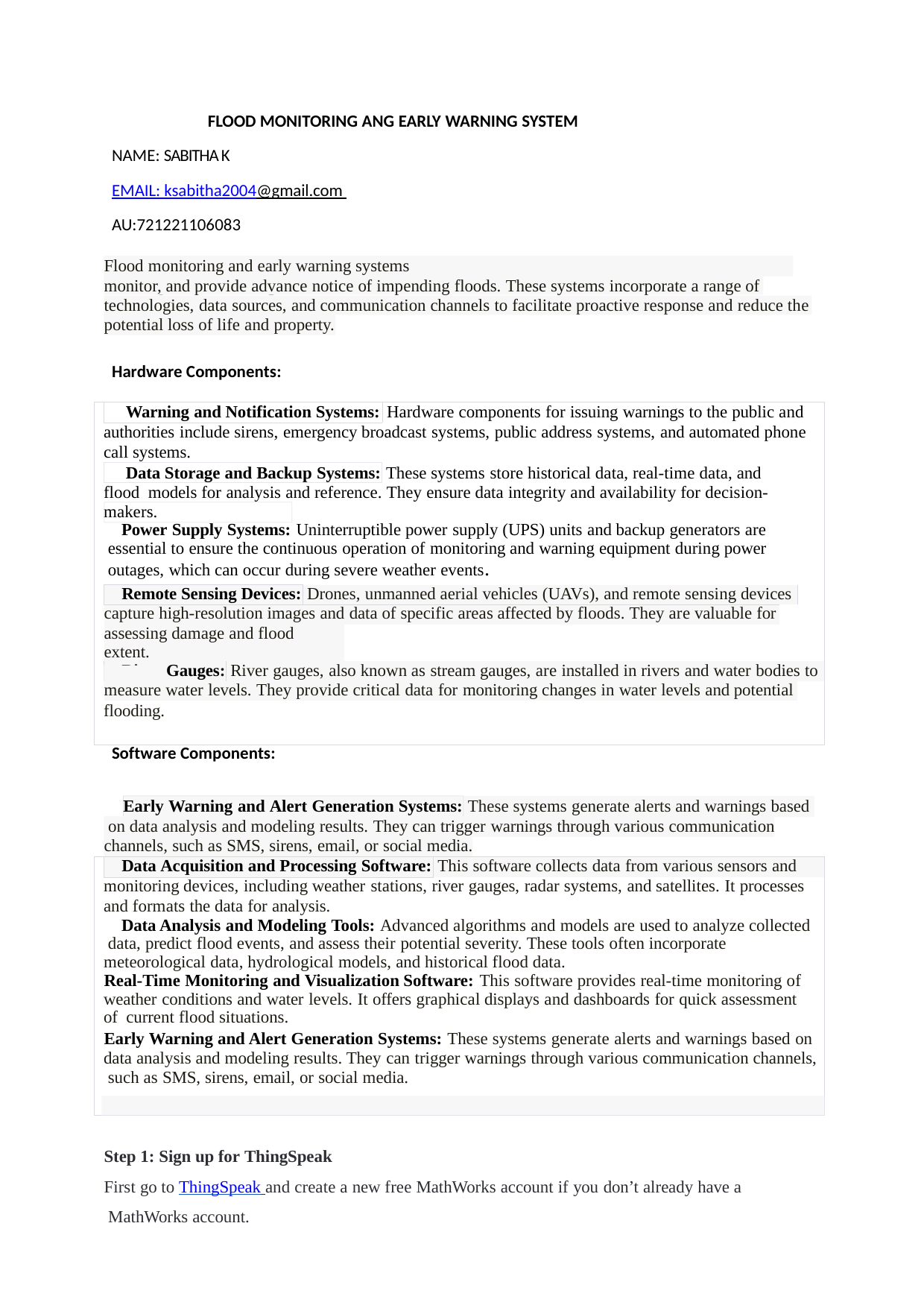

FLOOD MONITORING ANG EARLY WARNING SYSTEM
NAME: SABITHA K
EMAIL: ksabitha2004@gmail.com  AU:721221106083

Flood monitoring and early warning systems are comprehensive, integrated tools designed to detect,

monitor, and provide advance notice of impending floods. These systems incorporate a range of
technologies, data sources, and communication channels to facilitate proactive response and reduce the
potential loss of life and property.

Hardware Components:

|  | Warning and Notification Systems: |  |  |  | Hardware components for issuing warnings to the public and |  |  |
| --- | --- | --- | --- | --- | --- | --- | --- |
| authorities include sirens, emergency broadcast systems, public address systems, and automated phone call systems. Data Storage and Backup Systems: These systems store historical data, real-time data, and flood models for analysis and reference. They ensure data integrity and availability for decision-makers. Power Supply Systems: Uninterruptible power supply (UPS) units and backup generators are essential to ensure the continuous operation of monitoring and warning equipment during power outages, which can occur during severe weather events. |  |  |  |  |  |  |  |
|  | Remote Sensing Devices: |  | Drones, unmanned aerial vehicles (UAVs), and remote sensing devices |  |  |  |  |
|  | capture high-resolution images and data of specific areas affected by floods. They are valuable for |  |  |  |  |  |  |
|  | assessing damage and flood extent. |  |  |  |  |  |  |
|  | River Gauges: | River gauges, also known as stream gauges, are installed in rivers and water bodies to |  |  |  |  |  |
|  | measure water levels. They provide critical data for monitoring changes in water levels and potential |  |  |  |  |  |  |
| flooding. |  |  |  |  |  |  |  |

Software Components:

Early Warning and Alert Generation Systems: These systems generate alerts and warnings based  on data analysis and modeling results. They can trigger warnings through various communication  channels, such as SMS, sirens, email, or social media.

|  | Data Acquisition and Processing Software: | This software collects data from various sensors and |
| --- | --- | --- |
| monitoring devices, including weather stations, river gauges, radar systems, and satellites. It processes and formats the data for analysis. Data Analysis and Modeling Tools: Advanced algorithms and models are used to analyze collected data, predict flood events, and assess their potential severity. These tools often incorporate meteorological data, hydrological models, and historical flood data. Real-Time Monitoring and Visualization Software: This software provides real-time monitoring of weather conditions and water levels. It offers graphical displays and dashboards for quick assessment of current flood situations. Early Warning and Alert Generation Systems: These systems generate alerts and warnings based on data analysis and modeling results. They can trigger warnings through various communication channels, such as SMS, sirens, email, or social media. |  |  |

Step 1: Sign up for ThingSpeak
First go to ThingSpeak and create a new free MathWorks account if you don’t already have a  MathWorks account.